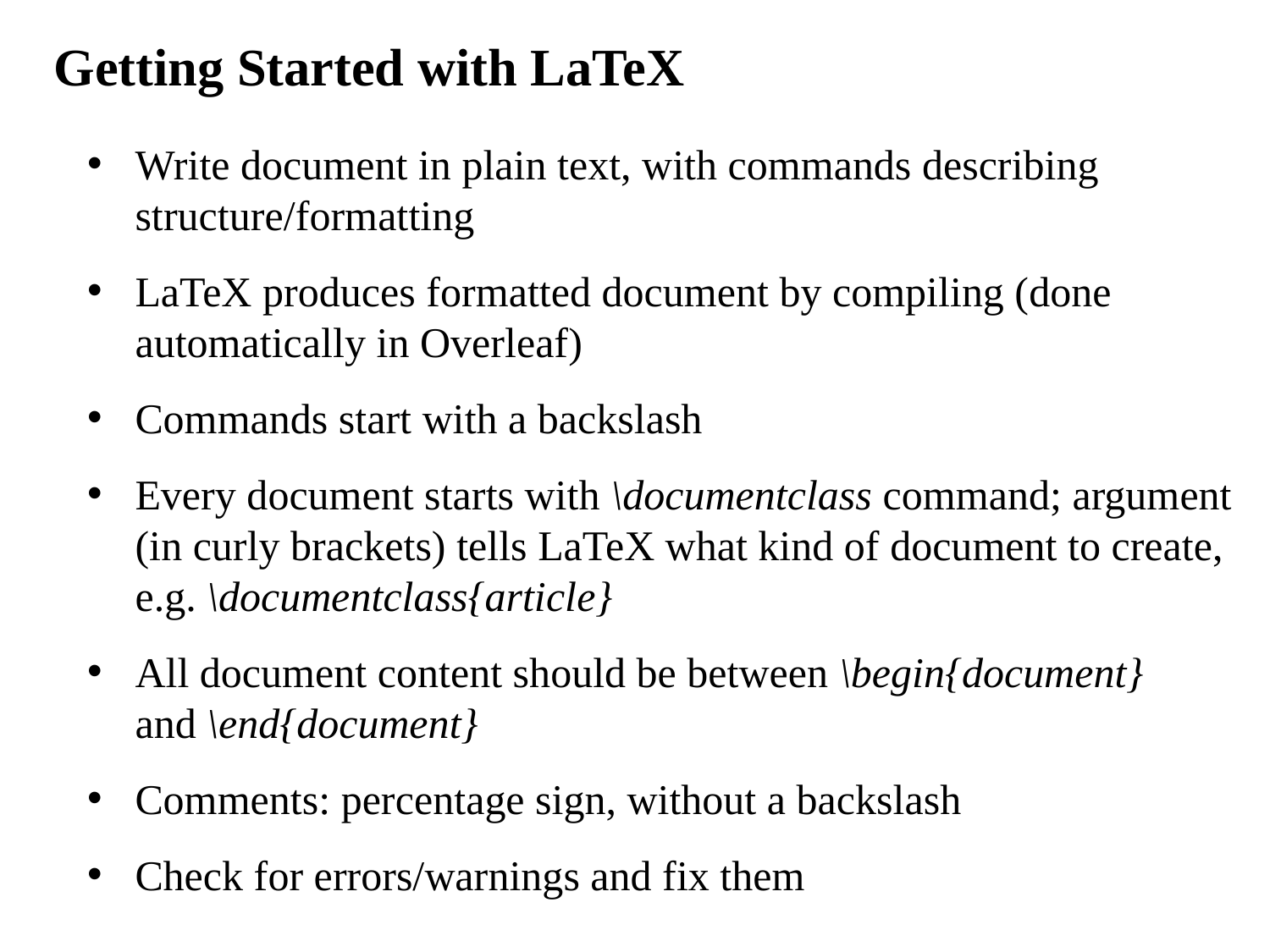

Getting Started with LaTeX
Write document in plain text, with commands describing structure/formatting

LaTeX produces formatted document by compiling (done automatically in Overleaf)

Commands start with a backslash

Every document starts with \documentclass command; argument (in curly brackets) tells LaTeX what kind of document to create, e.g. \documentclass{article}

All document content should be between \begin{document} and \end{document}

Comments: percentage sign, without a backslash

Check for errors/warnings and fix them